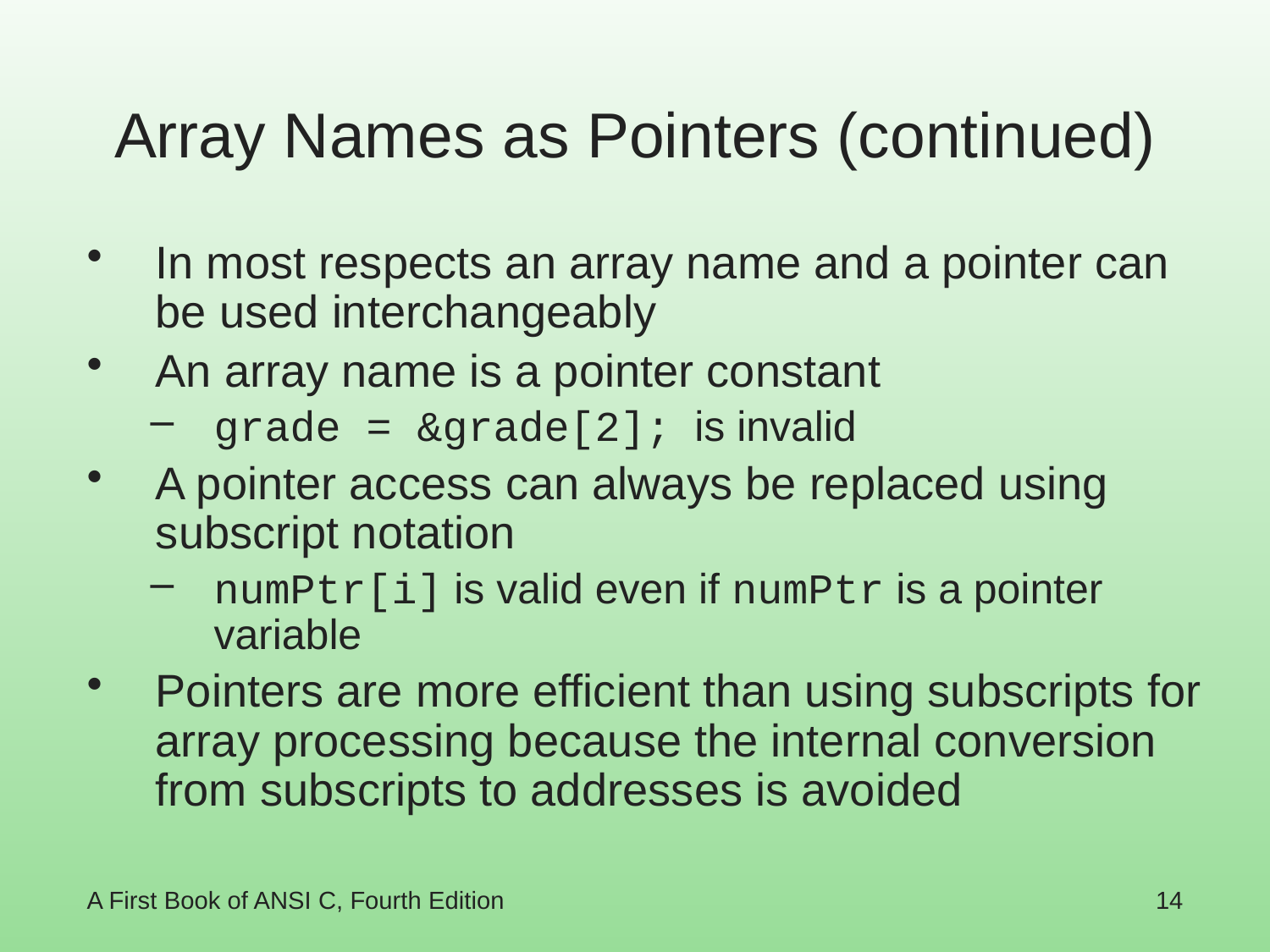

# Array Names as Pointers (continued)
In most respects an array name and a pointer can be used interchangeably
An array name is a pointer constant
grade = &grade[2];  is invalid
A pointer access can always be replaced using subscript notation
numPtr[i] is valid even if numPtr is a pointer variable
Pointers are more efficient than using subscripts for array processing because the internal conversion from subscripts to addresses is avoided
A First Book of ANSI C, Fourth Edition
14